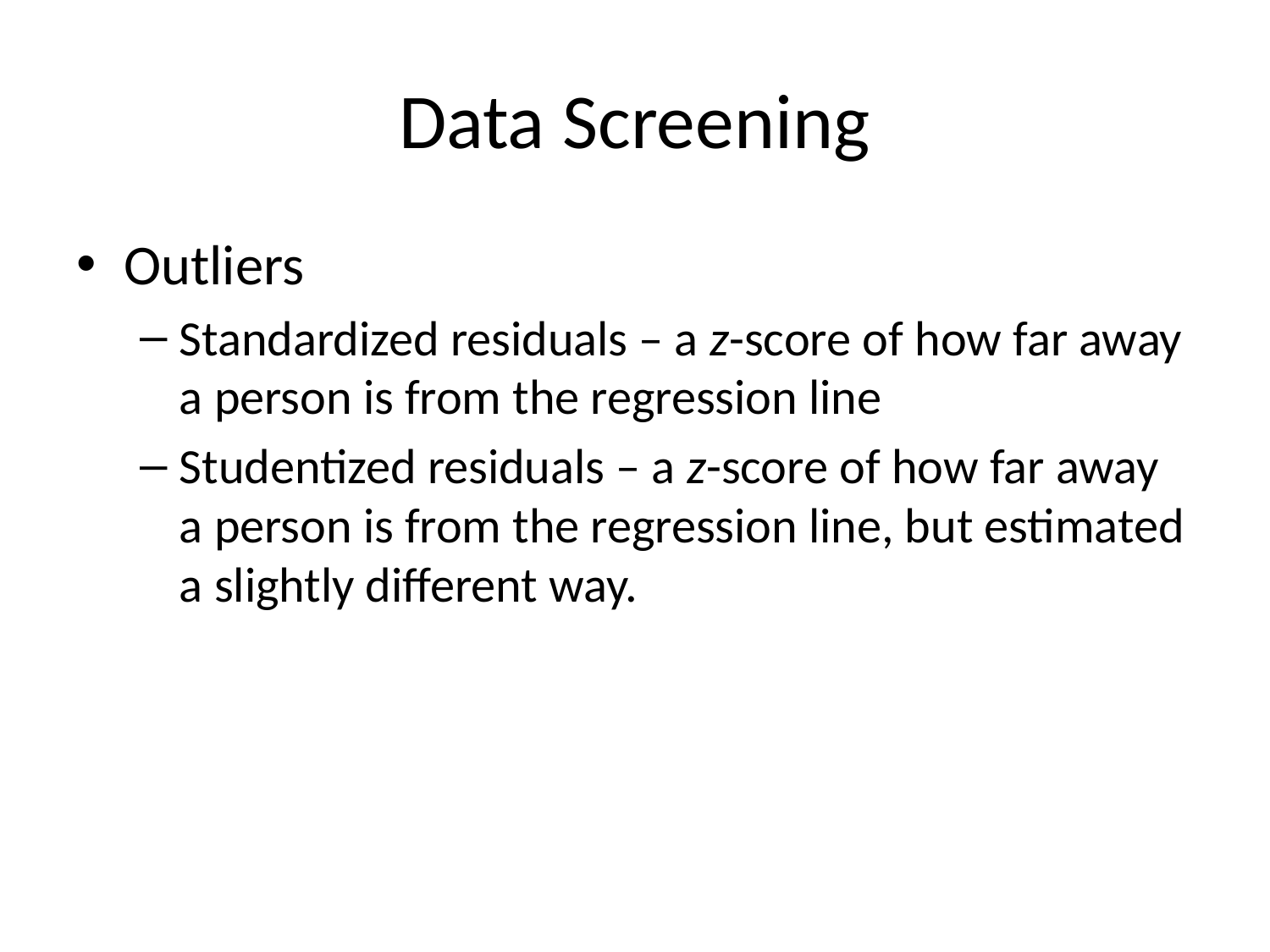

# Data Screening
Outliers
Standardized residuals – a z-score of how far away a person is from the regression line
Studentized residuals – a z-score of how far away a person is from the regression line, but estimated a slightly different way.